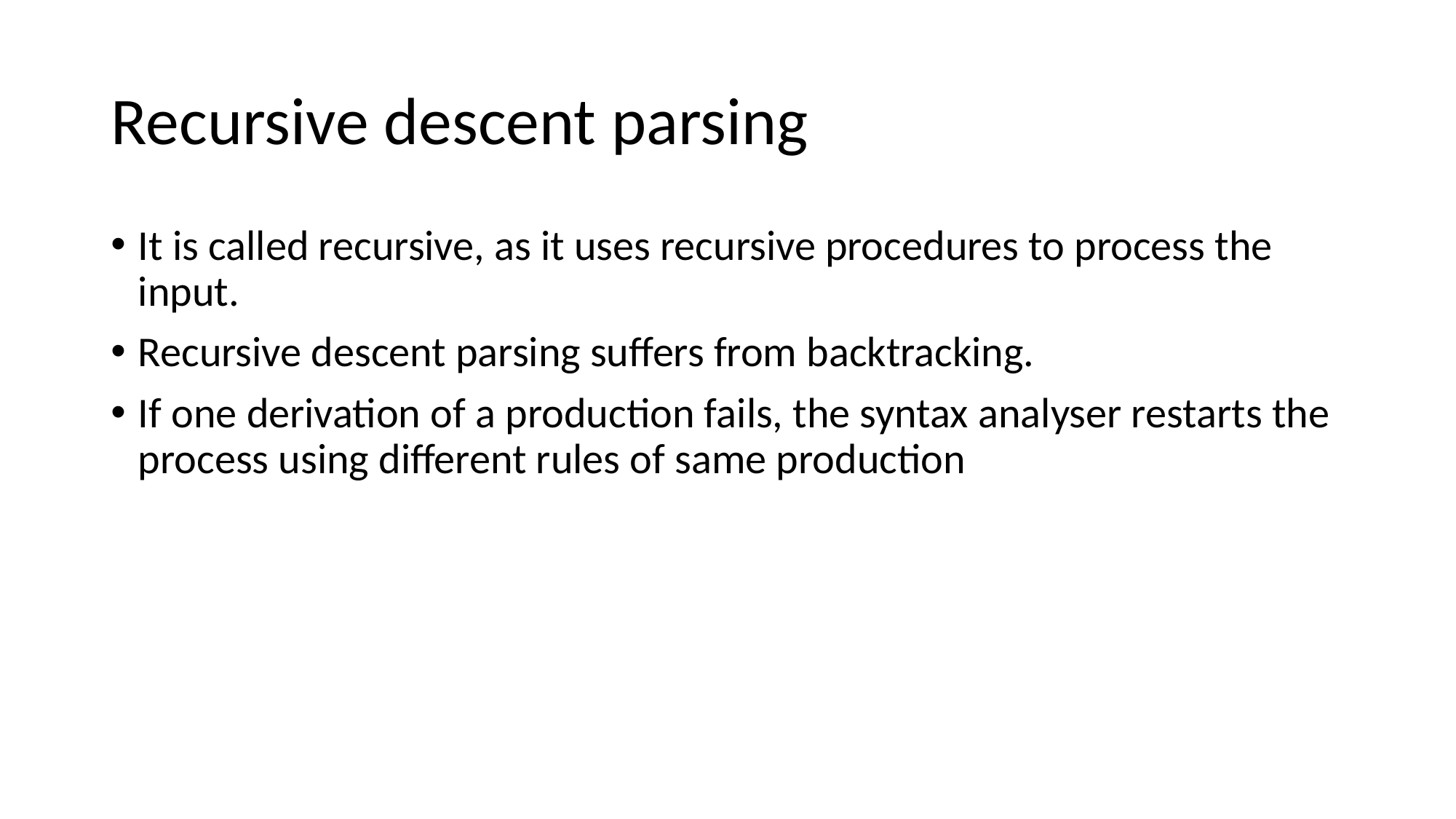

# Recursive descent parsing
It is called recursive, as it uses recursive procedures to process the input.
Recursive descent parsing suffers from backtracking.
If one derivation of a production fails, the syntax analyser restarts the process using different rules of same production